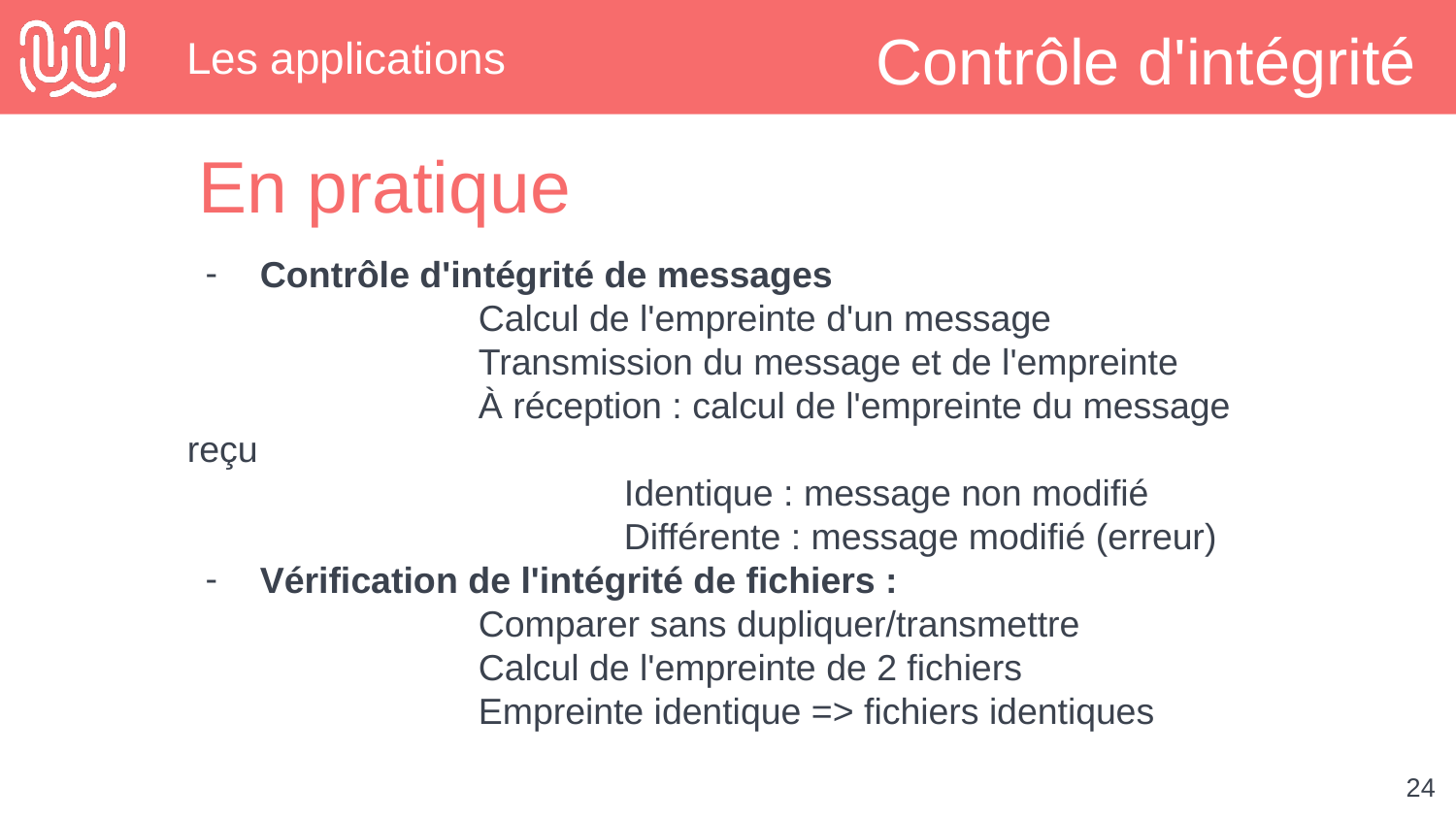

# Les applications
Contrôle d'intégrité
En pratique
Contrôle d'intégrité de messages
		Calcul de l'empreinte d'un message
		Transmission du message et de l'empreinte
		À réception : calcul de l'empreinte du message reçu
			Identique : message non modifié
			Différente : message modifié (erreur)
Vérification de l'intégrité de fichiers :
		Comparer sans dupliquer/transmettre
		Calcul de l'empreinte de 2 fichiers
		Empreinte identique => fichiers identiques

24